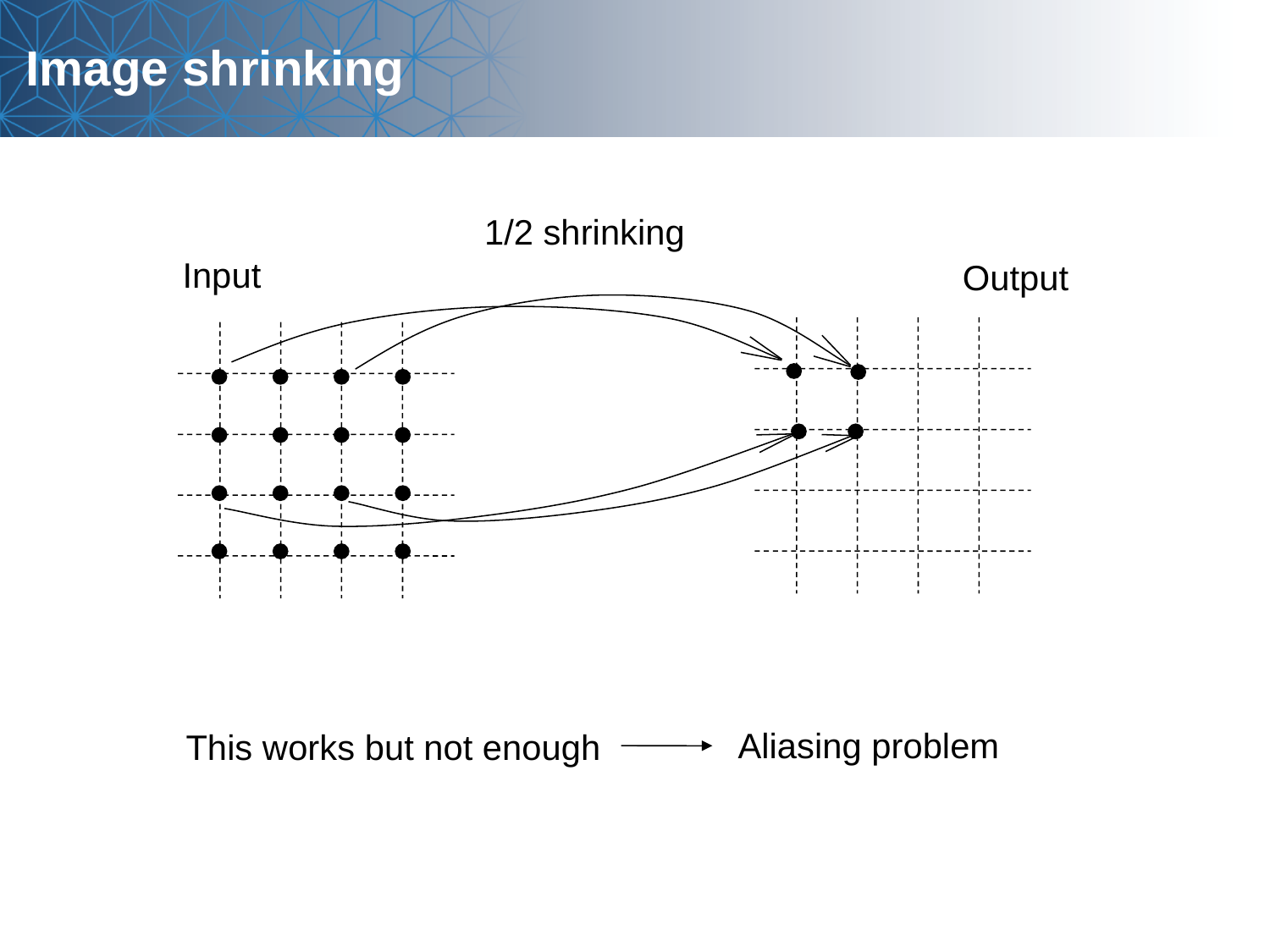

Image shrinking
1/2 shrinking
Input
Output

Aliasing problem
This works but not enough